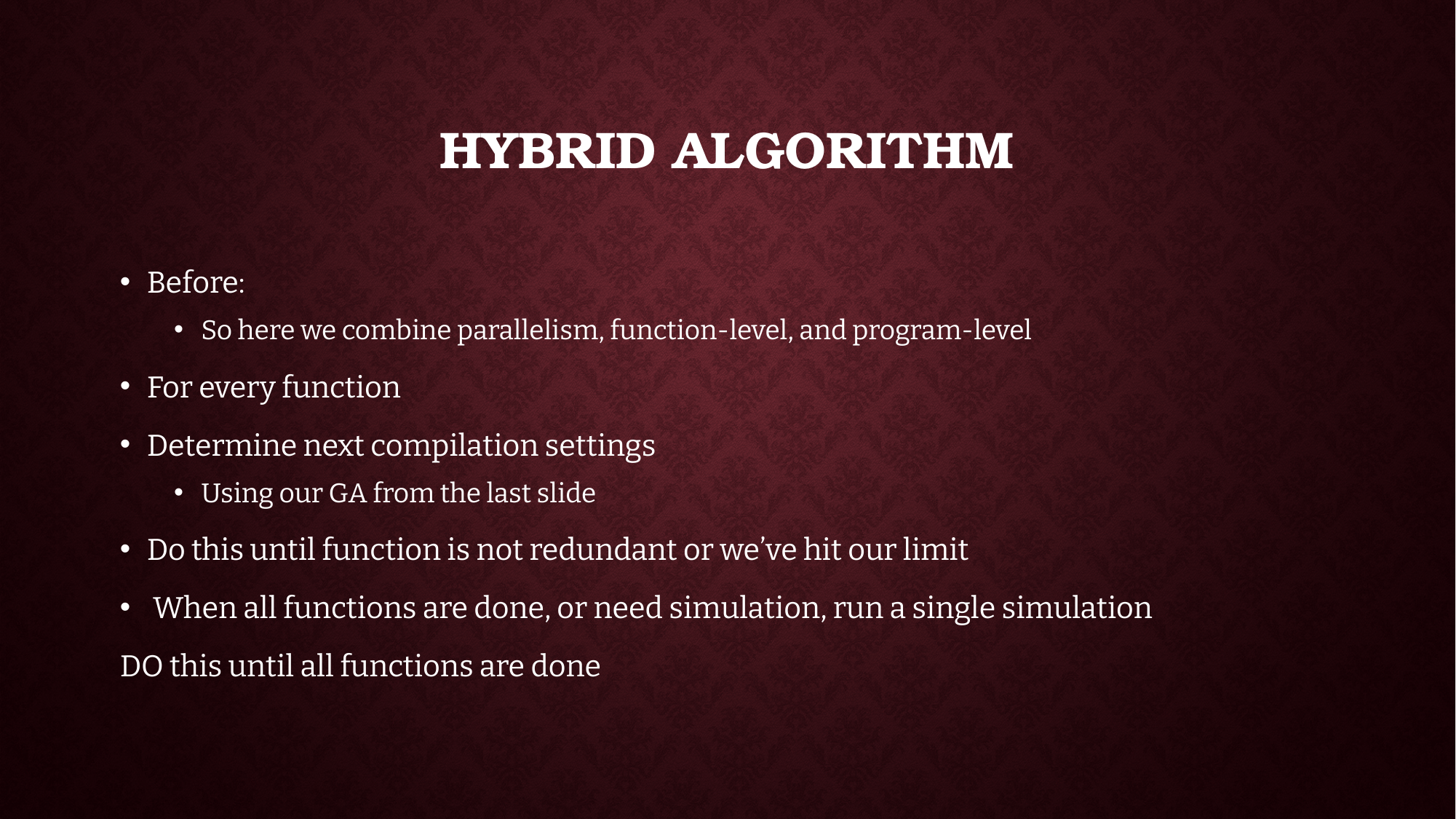

# Hybrid algorithm
Before:
So here we combine parallelism, function-level, and program-level
For every function
Determine next compilation settings
Using our GA from the last slide
Do this until function is not redundant or we’ve hit our limit
 When all functions are done, or need simulation, run a single simulation
DO this until all functions are done